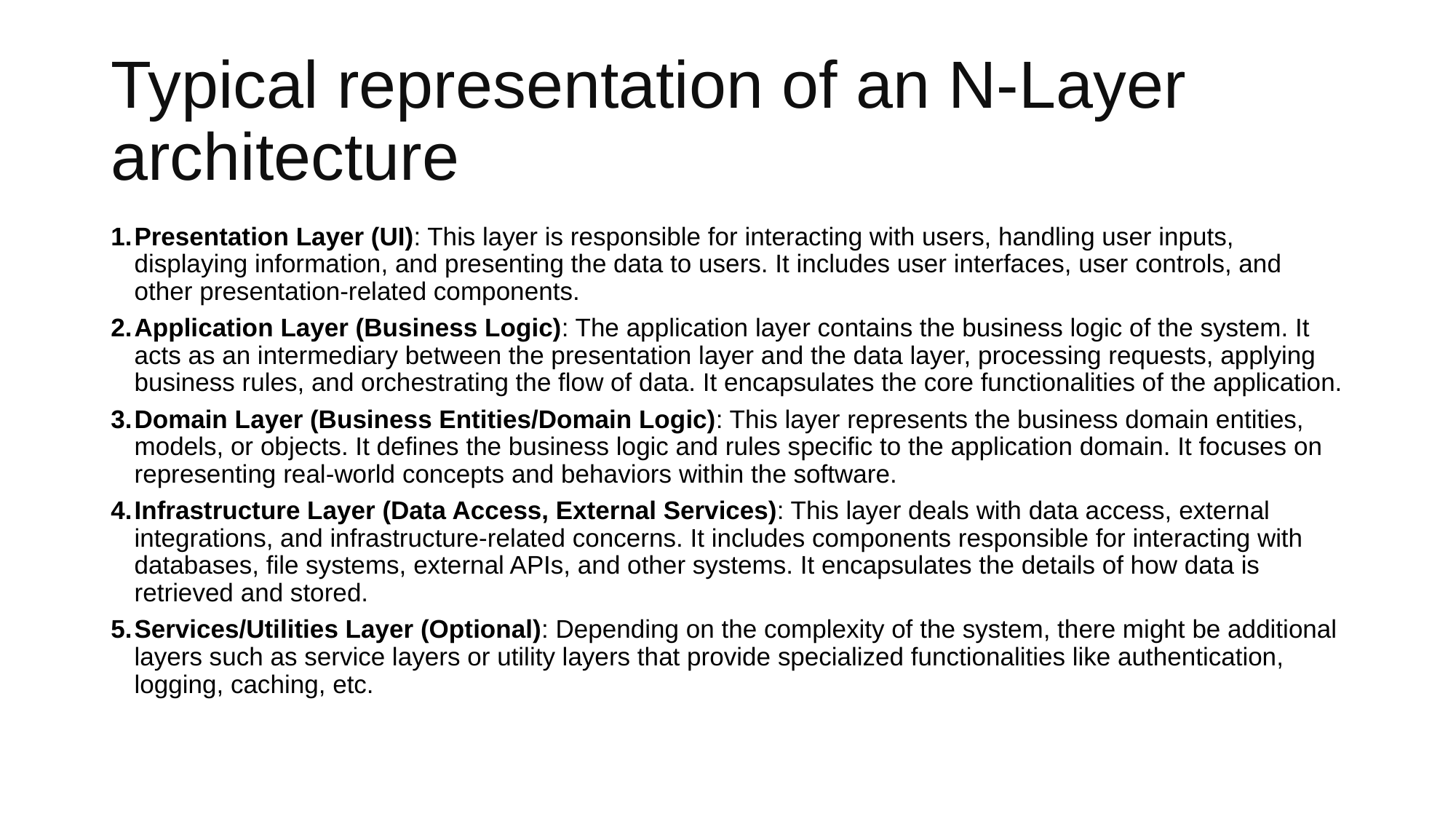

# Typical representation of an N-Layer architecture
Presentation Layer (UI): This layer is responsible for interacting with users, handling user inputs, displaying information, and presenting the data to users. It includes user interfaces, user controls, and other presentation-related components.
Application Layer (Business Logic): The application layer contains the business logic of the system. It acts as an intermediary between the presentation layer and the data layer, processing requests, applying business rules, and orchestrating the flow of data. It encapsulates the core functionalities of the application.
Domain Layer (Business Entities/Domain Logic): This layer represents the business domain entities, models, or objects. It defines the business logic and rules specific to the application domain. It focuses on representing real-world concepts and behaviors within the software.
Infrastructure Layer (Data Access, External Services): This layer deals with data access, external integrations, and infrastructure-related concerns. It includes components responsible for interacting with databases, file systems, external APIs, and other systems. It encapsulates the details of how data is retrieved and stored.
Services/Utilities Layer (Optional): Depending on the complexity of the system, there might be additional layers such as service layers or utility layers that provide specialized functionalities like authentication, logging, caching, etc.